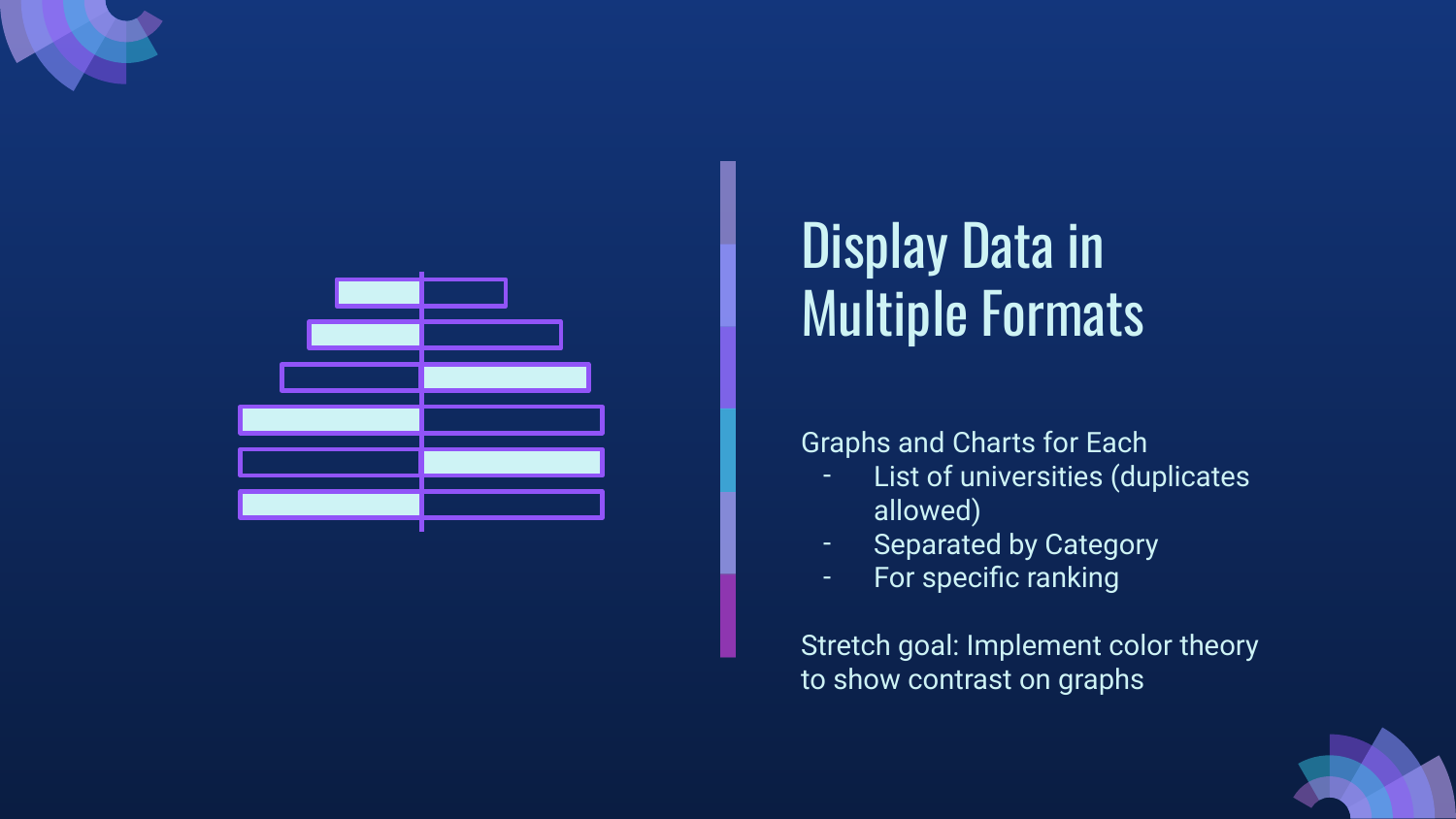

# Display Data in Multiple Formats

Graphs and Charts for Each
List of universities (duplicates allowed)
Separated by Category
For specific ranking

Stretch goal: Implement color theory to show contrast on graphs